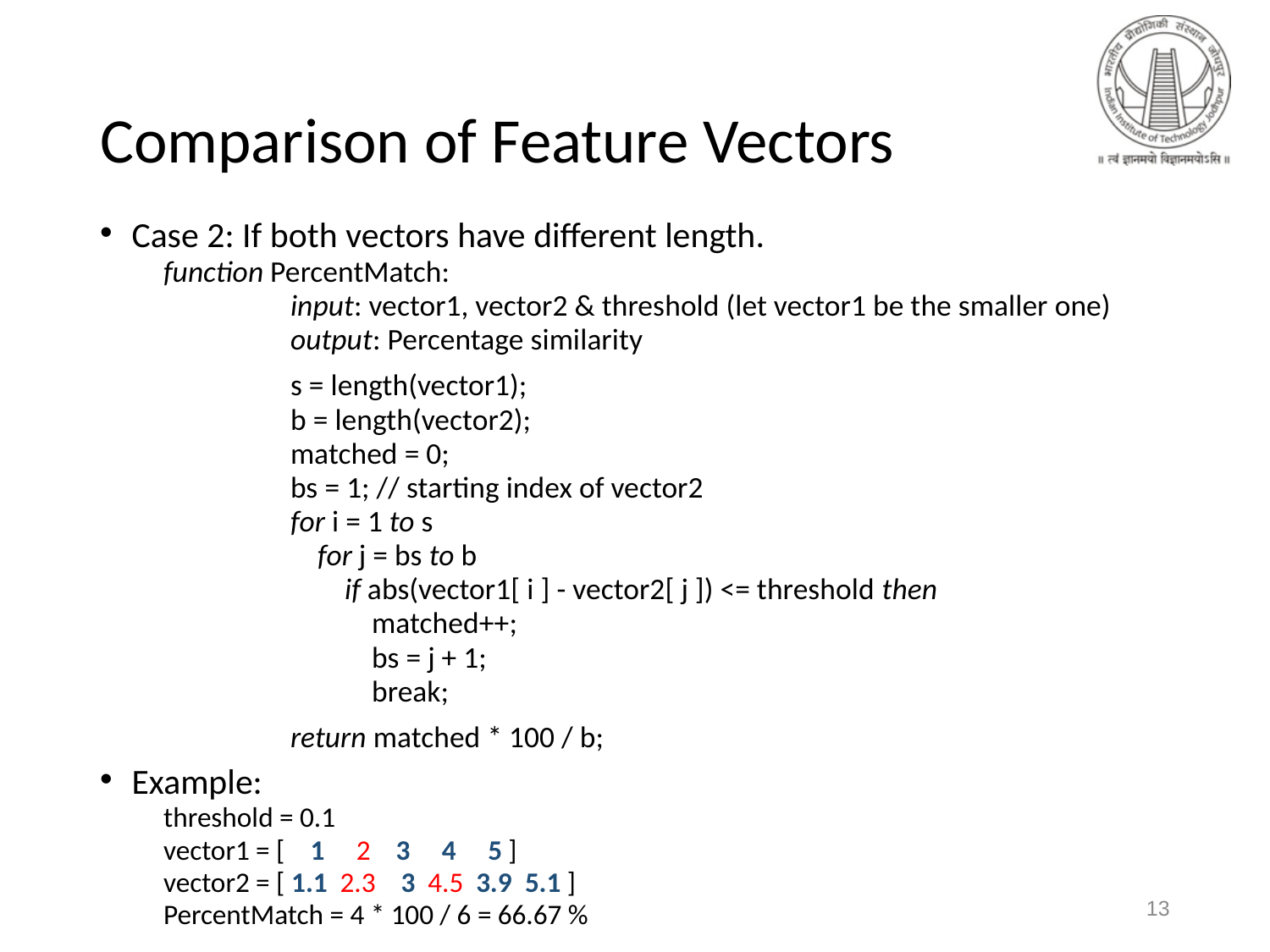

# Comparison of Feature Vectors
Case 2: If both vectors have different length.
function PercentMatch:
	input: vector1, vector2 & threshold (let vector1 be the smaller one)
	output: Percentage similarity

	s = length(vector1);
	b = length(vector2);
	matched = 0;
	bs = 1; // starting index of vector2
	for i = 1 to s
	    for j = bs to b
	        if abs(vector1[ i ] - vector2[ j ]) <= threshold then
	            matched++;
	            bs = j + 1;
	            break;

	return matched * 100 / b;
Example:
threshold = 0.1
vector1 = [    1     2    3     4     5 ]
vector2 = [ 1.1  2.3    3  4.5  3.9  5.1 ]
PercentMatch = 4 * 100 / 6 = 66.67 %
13